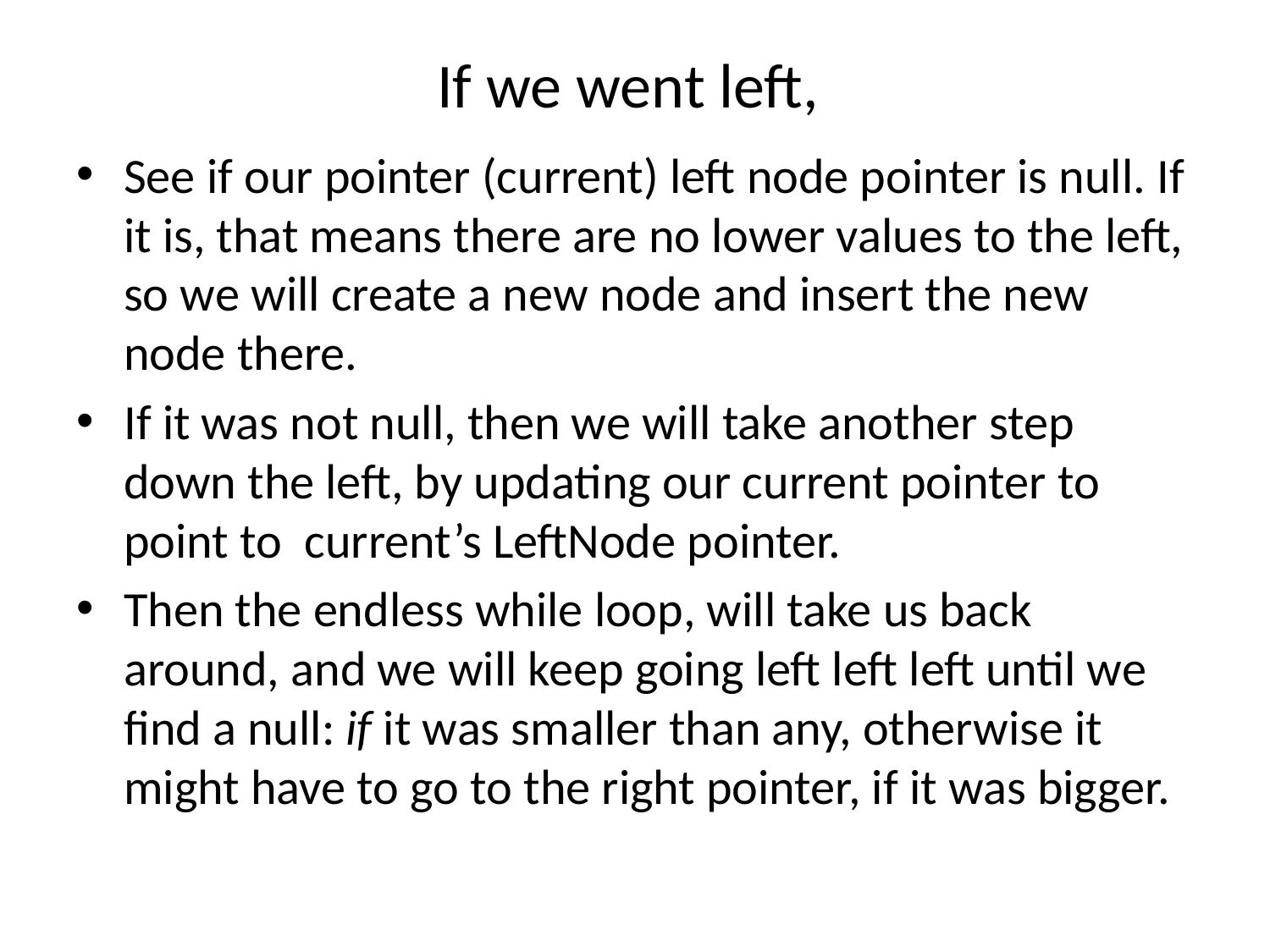

# If we went left,
See if our pointer (current) left node pointer is null. If it is, that means there are no lower values to the left, so we will create a new node and insert the new node there.
If it was not null, then we will take another step down the left, by updating our current pointer to point to  current’s LeftNode pointer.
Then the endless while loop, will take us back around, and we will keep going left left left until we find a null: if it was smaller than any, otherwise it might have to go to the right pointer, if it was bigger.